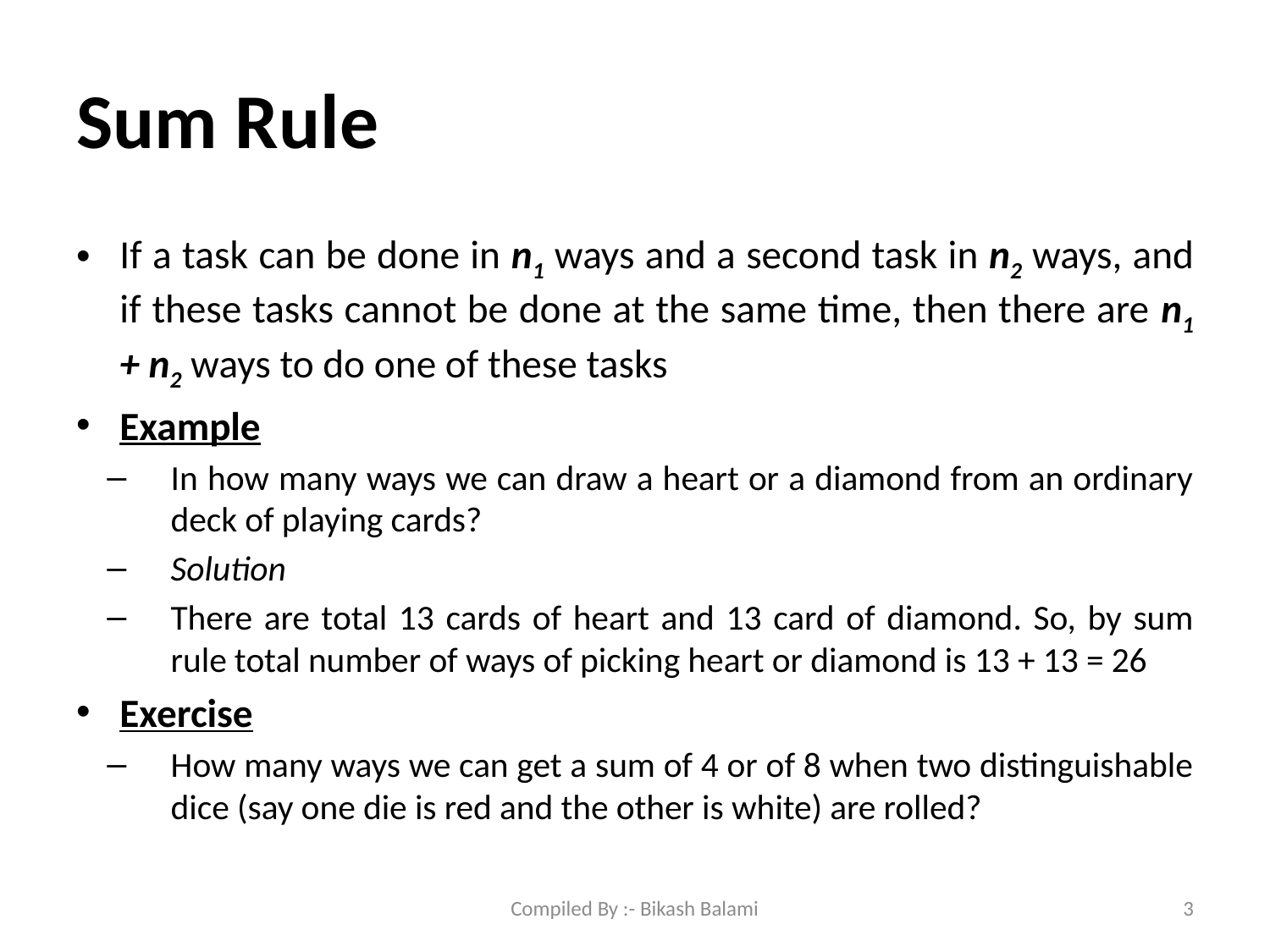

# Sum Rule
If a task can be done in n1 ways and a second task in n2 ways, and if these tasks cannot be done at the same time, then there are n1 + n2 ways to do one of these tasks
Example
In how many ways we can draw a heart or a diamond from an ordinary deck of playing cards?
Solution
There are total 13 cards of heart and 13 card of diamond. So, by sum rule total number of ways of picking heart or diamond is 13 + 13 = 26
Exercise
How many ways we can get a sum of 4 or of 8 when two distinguishable dice (say one die is red and the other is white) are rolled?
Compiled By :- Bikash Balami
3